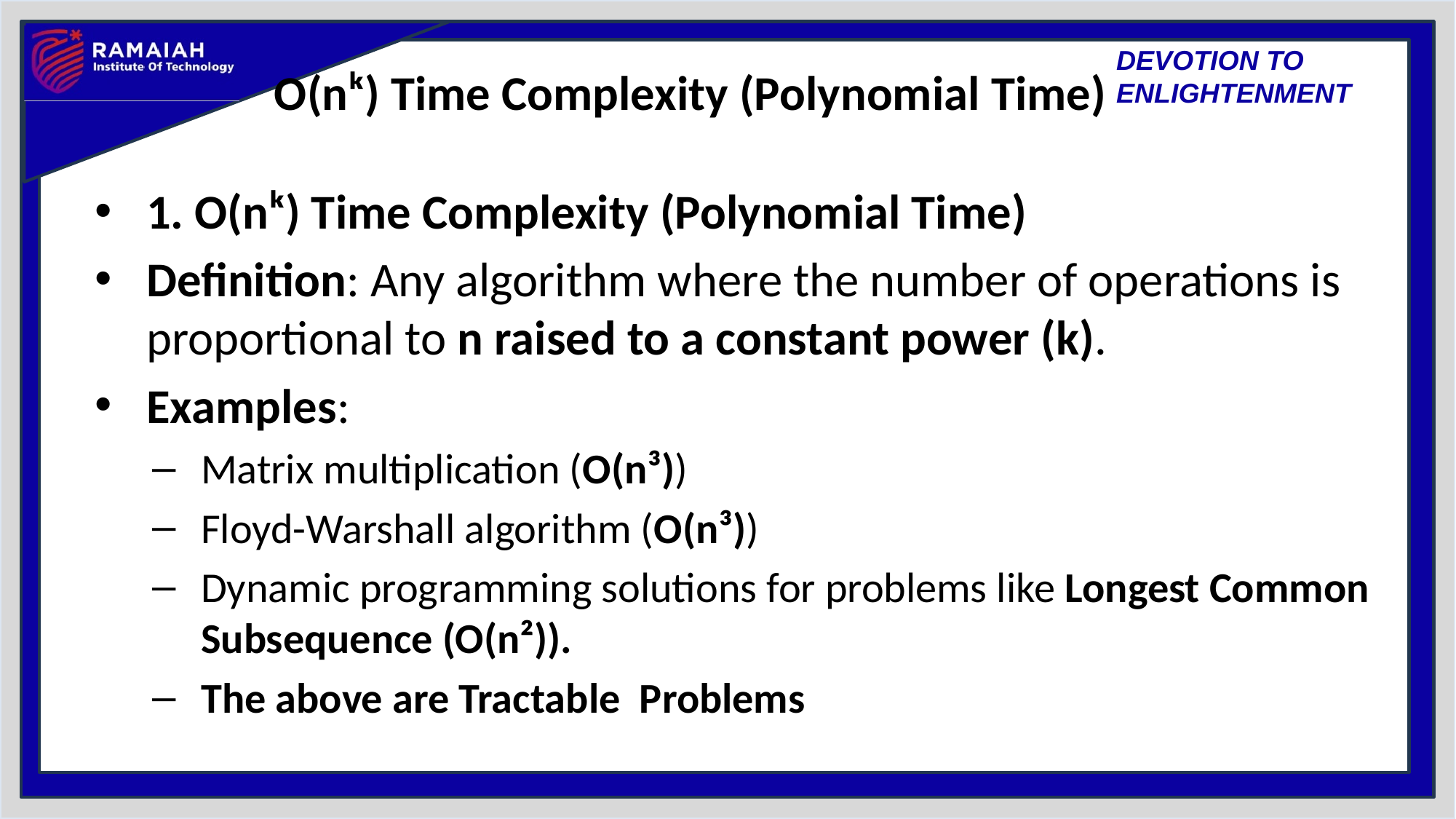

# O(nᵏ) Time Complexity (Polynomial Time)
1. O(nᵏ) Time Complexity (Polynomial Time)
Definition: Any algorithm where the number of operations is proportional to n raised to a constant power (k).
Examples:
Matrix multiplication (O(n³))
Floyd-Warshall algorithm (O(n³))
Dynamic programming solutions for problems like Longest Common Subsequence (O(n²)).
The above are Tractable  Problems